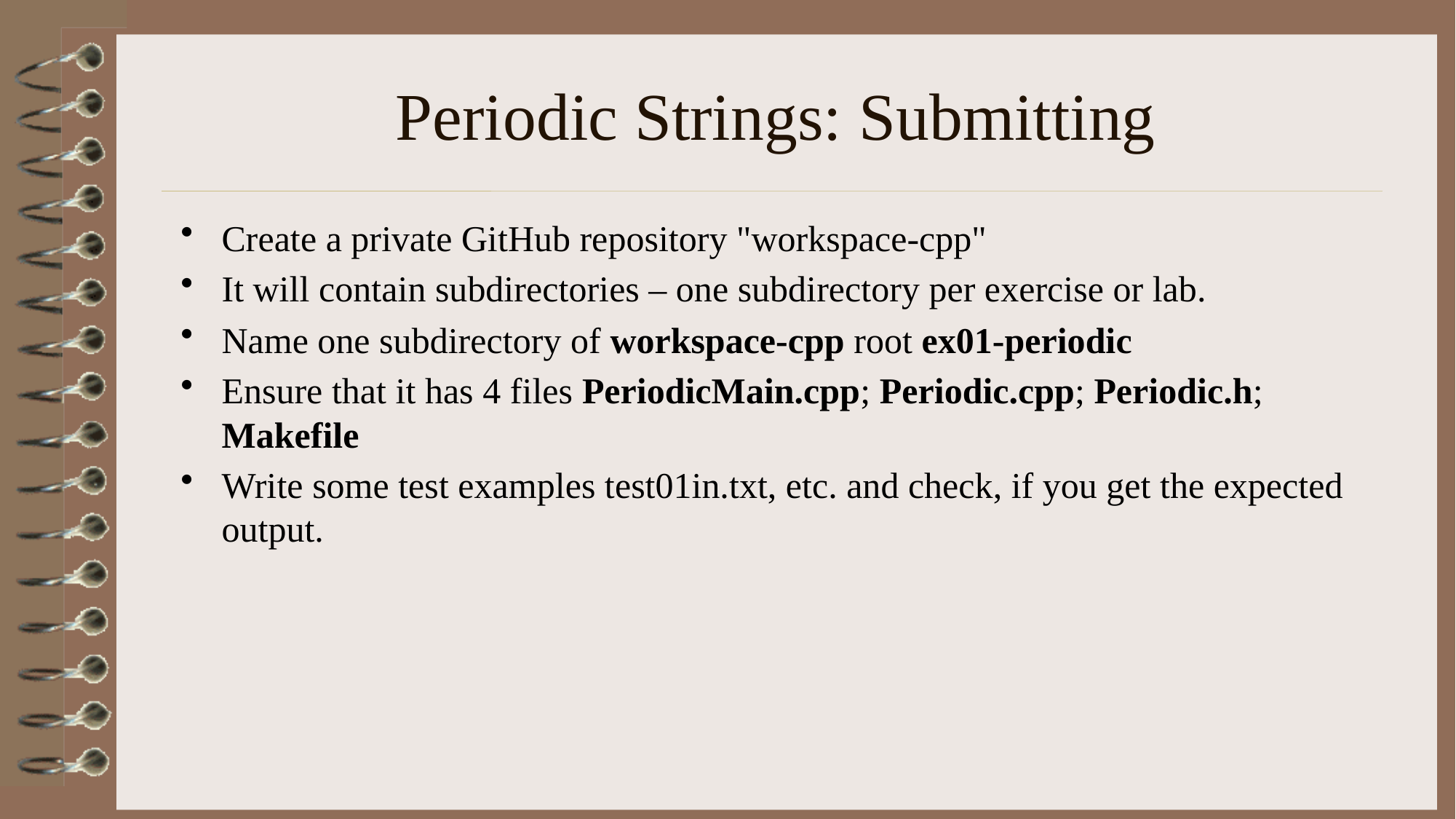

# Periodic Strings: Submitting
Create a private GitHub repository "workspace-cpp"
It will contain subdirectories – one subdirectory per exercise or lab.
Name one subdirectory of workspace-cpp root ex01-periodic
Ensure that it has 4 files PeriodicMain.cpp; Periodic.cpp; Periodic.h; Makefile
Write some test examples test01in.txt, etc. and check, if you get the expected output.